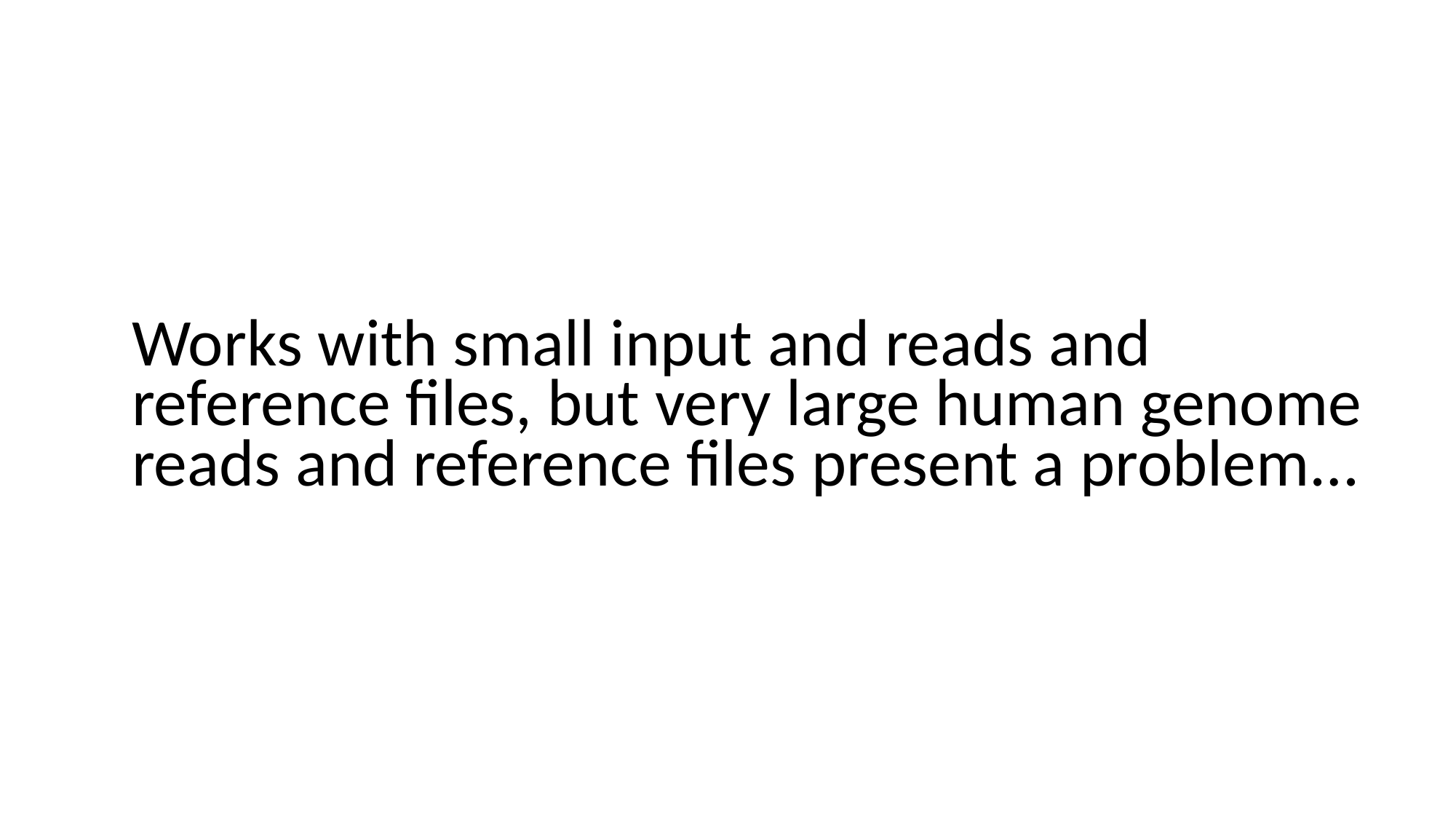

# Works with small input and reads and reference files, but very large human genome reads and reference files present a problem…